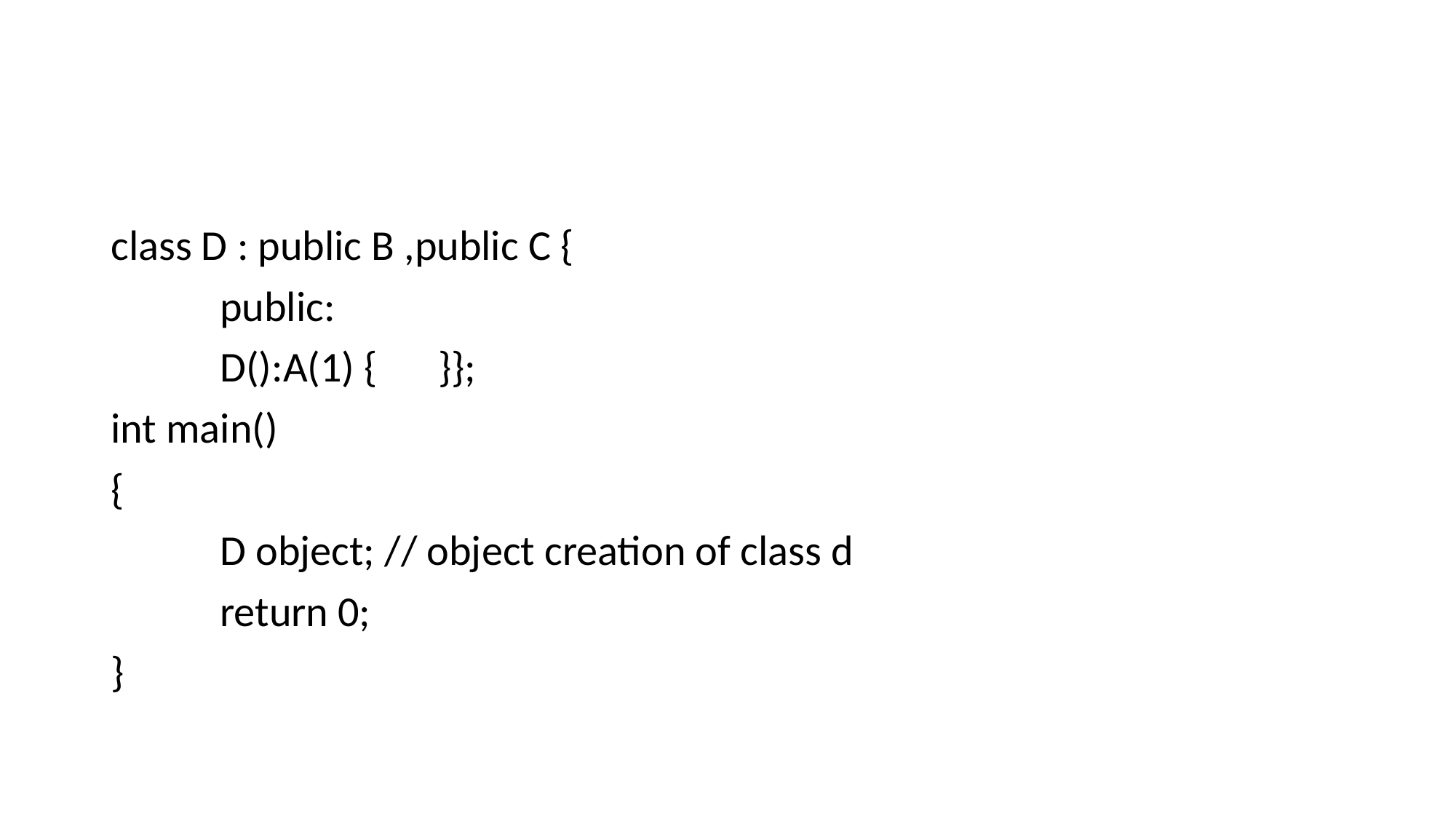

#
class D : public B ,public C {
	public:
	D():A(1) {	}};
int main()
{
	D object; // object creation of class d
	return 0;
}